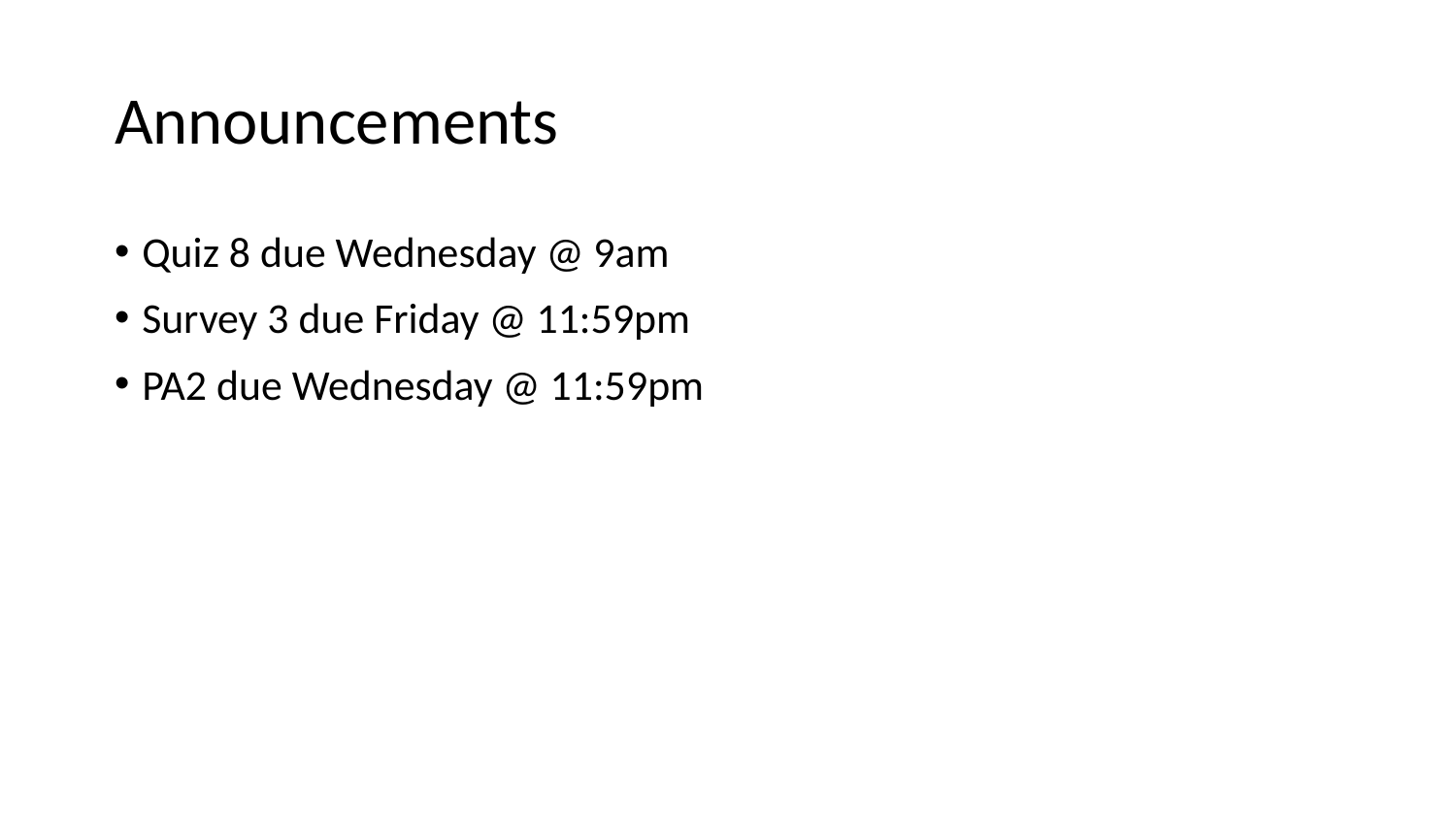

# Announcements
Quiz 8 due Wednesday @ 9am
Survey 3 due Friday @ 11:59pm
PA2 due Wednesday @ 11:59pm